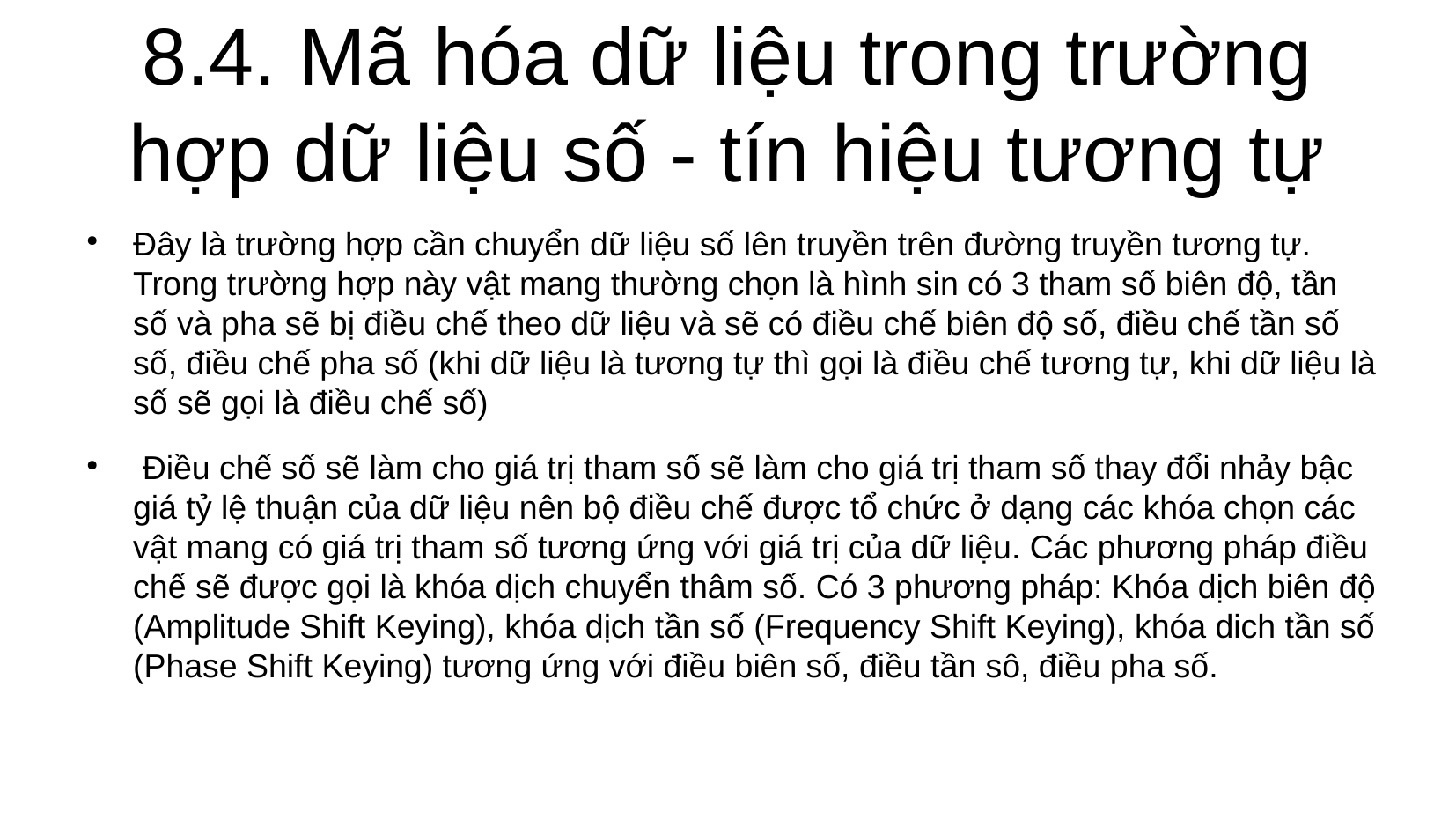

8.4. Mã hóa dữ liệu trong trường hợp dữ liệu số - tín hiệu tương tự
Đây là trường hợp cần chuyển dữ liệu số lên truyền trên đường truyền tương tự. Trong trường hợp này vật mang thường chọn là hình sin có 3 tham số biên độ, tần số và pha sẽ bị điều chế theo dữ liệu và sẽ có điều chế biên độ số, điều chế tần số số, điều chế pha số (khi dữ liệu là tương tự thì gọi là điều chế tương tự, khi dữ liệu là số sẽ gọi là điều chế số)
 Điều chế số sẽ làm cho giá trị tham số sẽ làm cho giá trị tham số thay đổi nhảy bậc giá tỷ lệ thuận của dữ liệu nên bộ điều chế được tổ chức ở dạng các khóa chọn các vật mang có giá trị tham số tương ứng với giá trị của dữ liệu. Các phương pháp điều chế sẽ được gọi là khóa dịch chuyển thâm số. Có 3 phương pháp: Khóa dịch biên độ (Amplitude Shift Keying), khóa dịch tần số (Frequency Shift Keying), khóa dich tần số (Phase Shift Keying) tương ứng với điều biên số, điều tần sô, điều pha số.